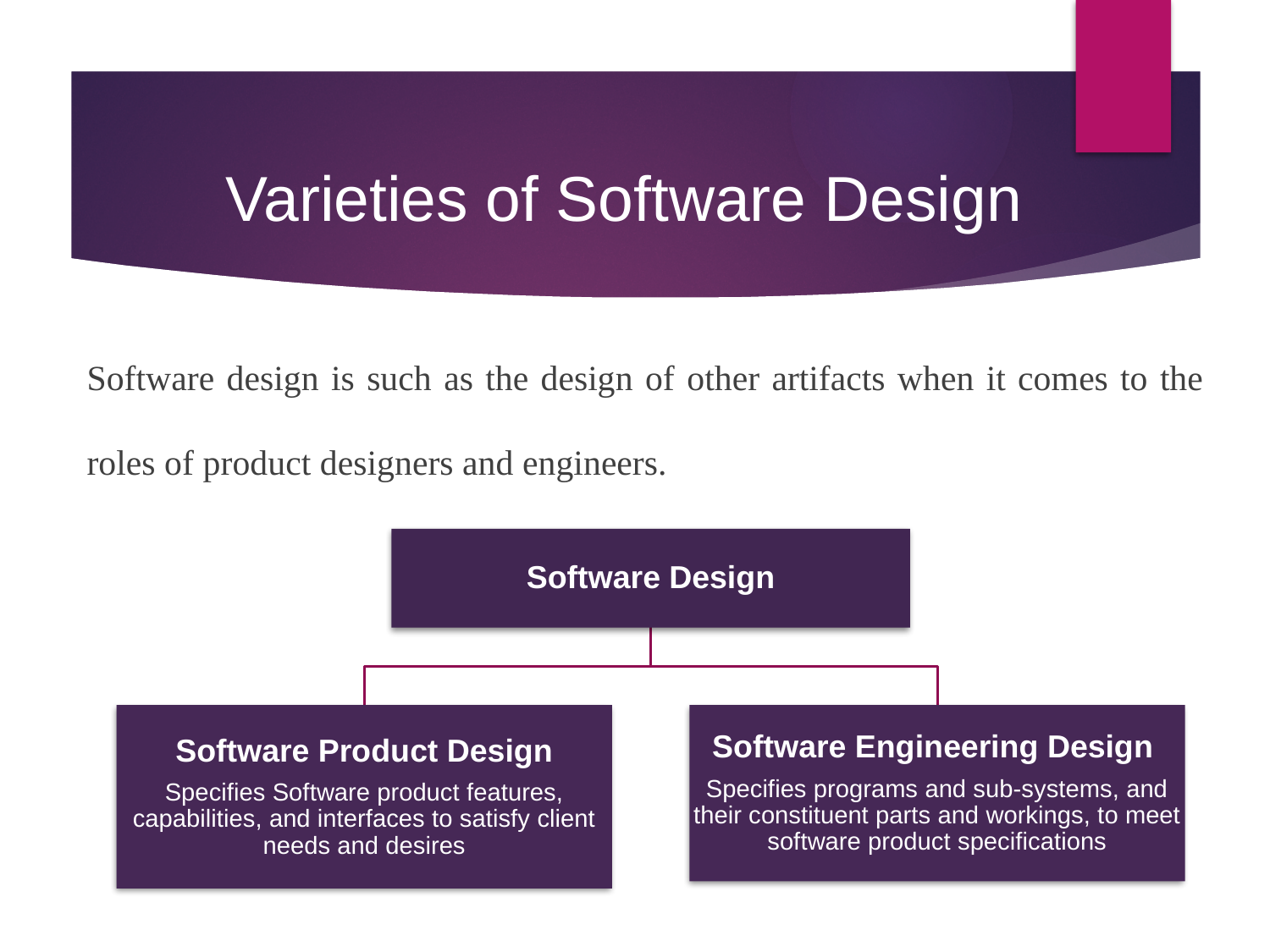

Varieties of Software Design
Software design is such as the design of other artifacts when it comes to the roles of product designers and engineers.
Software Design
Software Product Design
Specifies Software product features, capabilities, and interfaces to satisfy client needs and desires
Software Engineering Design
Specifies programs and sub-systems, and their constituent parts and workings, to meet software product specifications